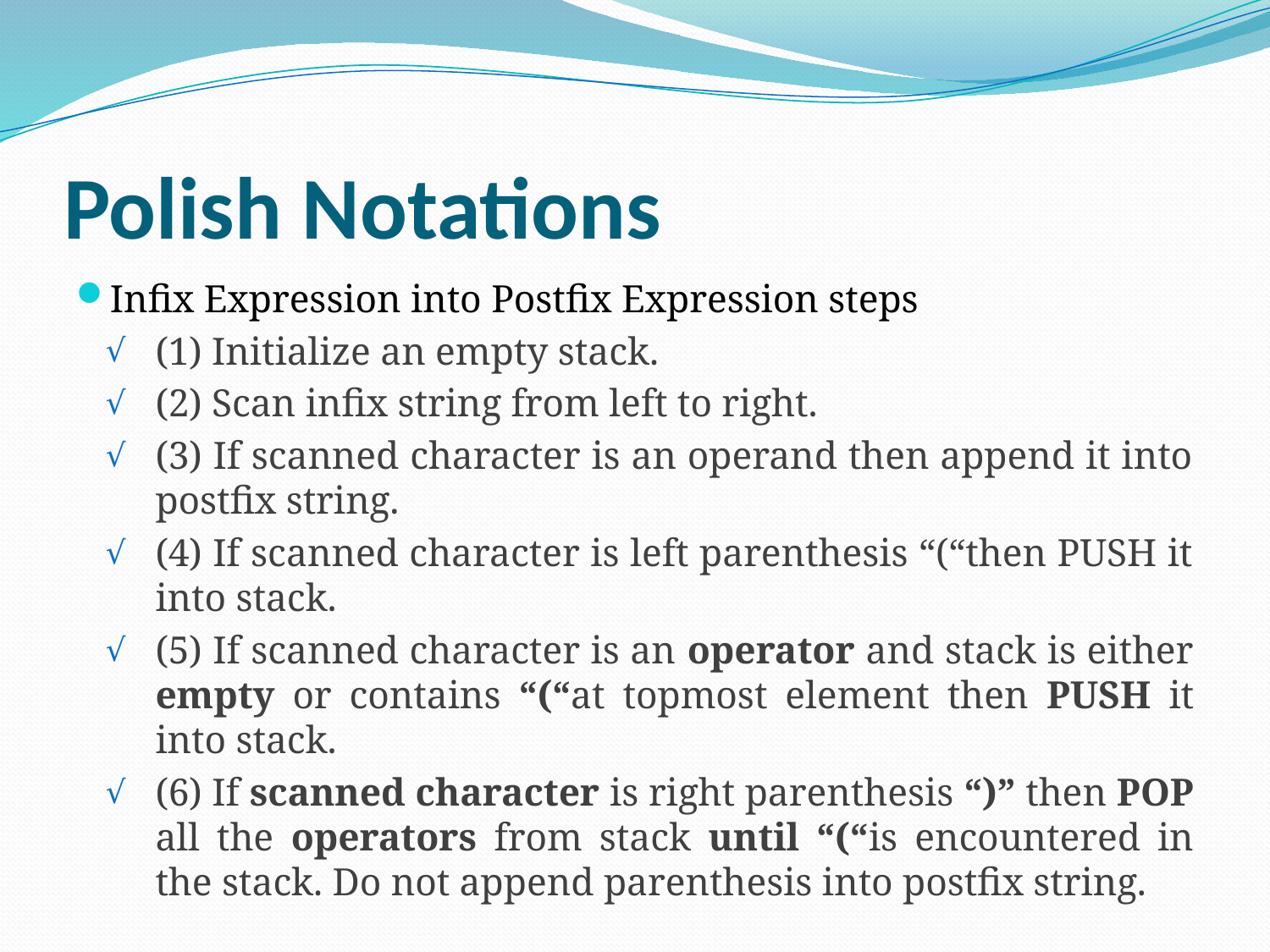

# Polish Notations
Infix Expression into Postfix Expression steps
(1) Initialize an empty stack.
(2) Scan infix string from left to right.
(3) If scanned character is an operand then append it into postfix string.
(4) If scanned character is left parenthesis “(“then PUSH it into stack.
(5) If scanned character is an operator and stack is either empty or contains “(“at topmost element then PUSH it into stack.
(6) If scanned character is right parenthesis “)” then POP all the operators from stack until “(“is encountered in the stack. Do not append parenthesis into postfix string.